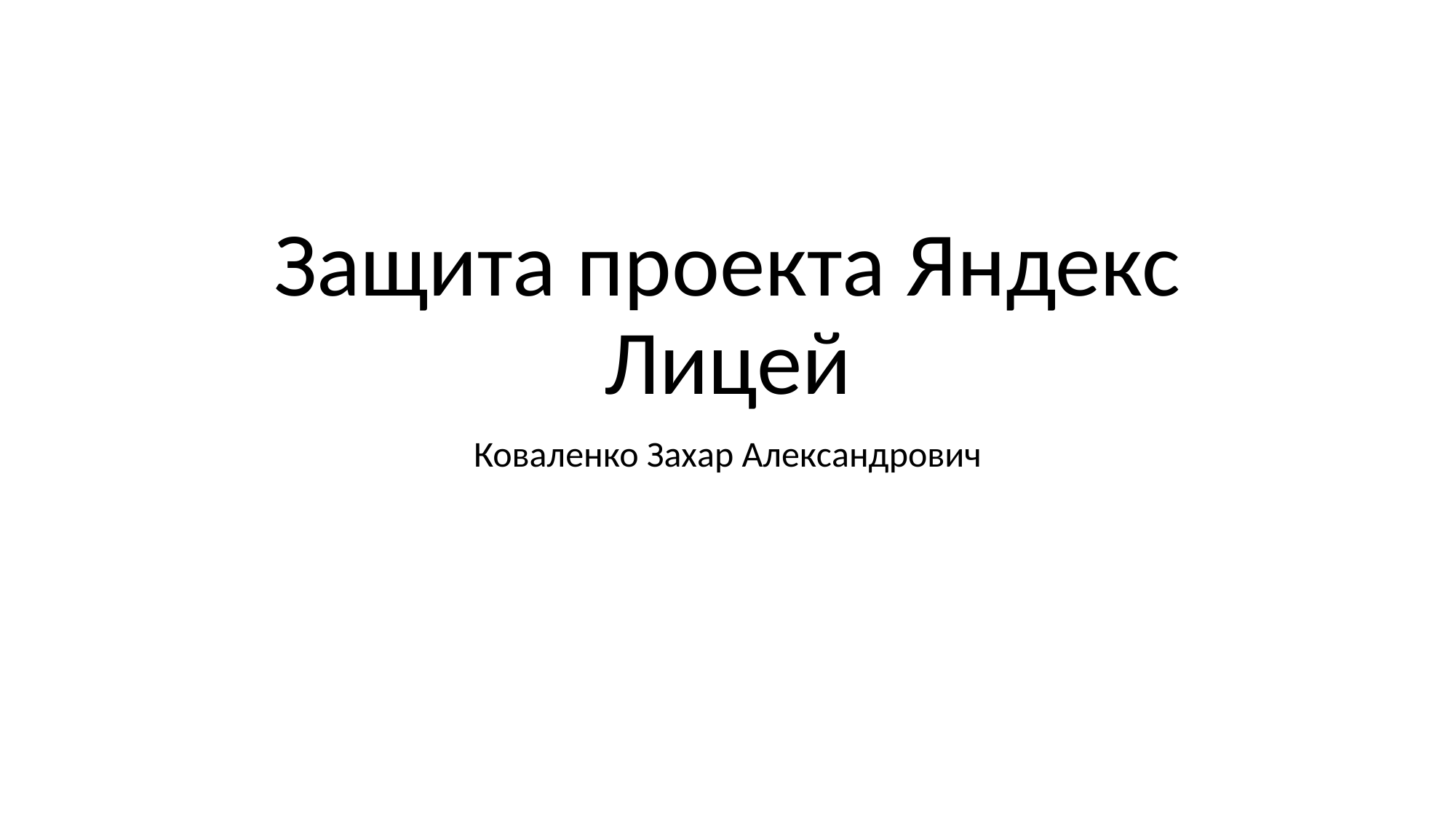

# Защита проекта Яндекс Лицей
Коваленко Захар Александрович